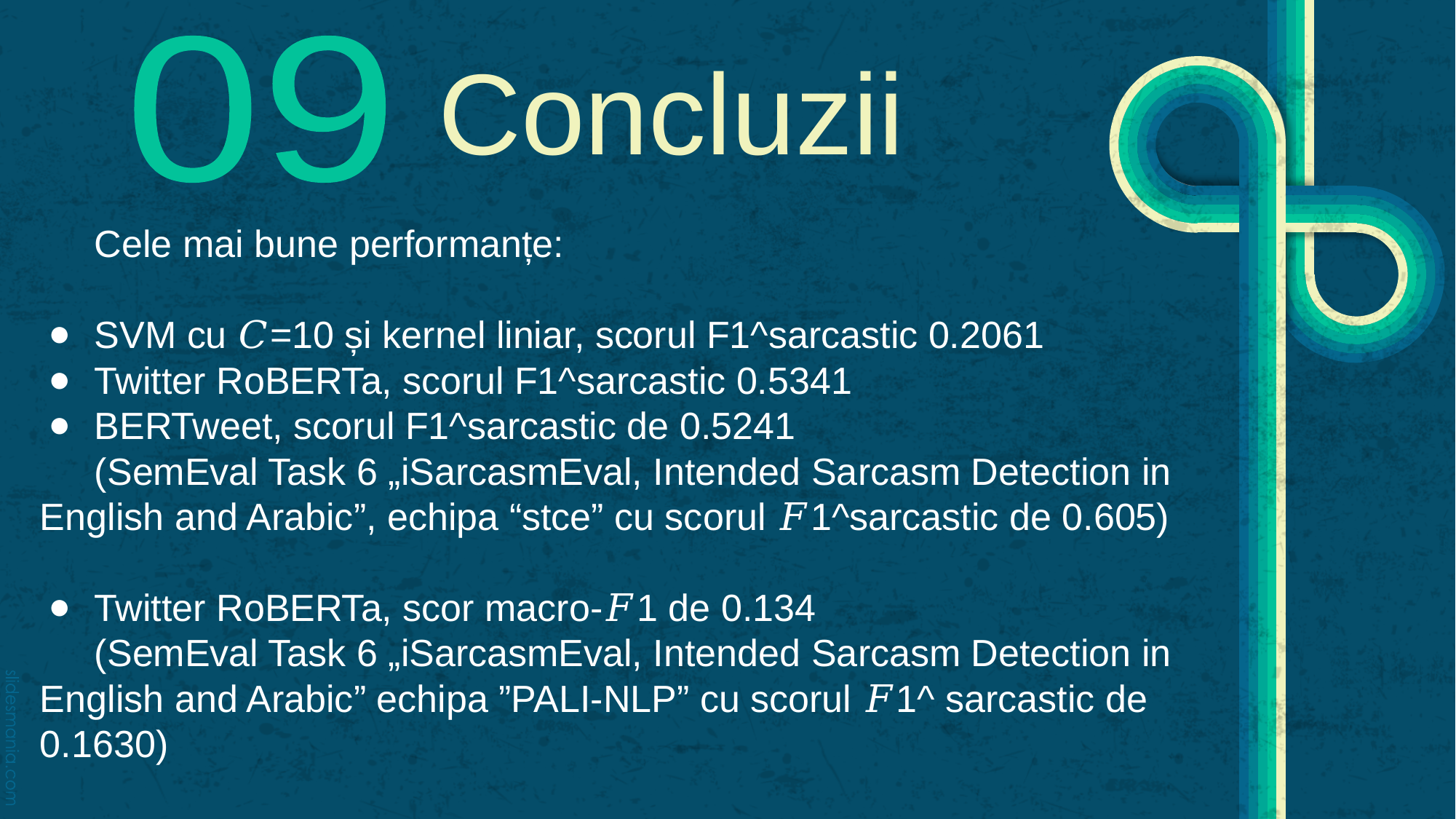

# Concluzii
09
Cele mai bune performanțe:

SVM cu 𝐶=10 și kernel liniar, scorul F1^sarcastic 0.2061
Twitter RoBERTa, scorul F1^sarcastic 0.5341
BERTweet, scorul F1^sarcastic de 0.5241
(SemEval Task 6 „iSarcasmEval, Intended Sarcasm Detection in English and Arabic”, echipa “stce” cu scorul 𝐹1^sarcastic de 0.605)

Twitter RoBERTa, scor macro-𝐹1 de 0.134
(SemEval Task 6 „iSarcasmEval, Intended Sarcasm Detection in English and Arabic” echipa ”PALI-NLP” cu scorul 𝐹1^ sarcastic de 0.1630)